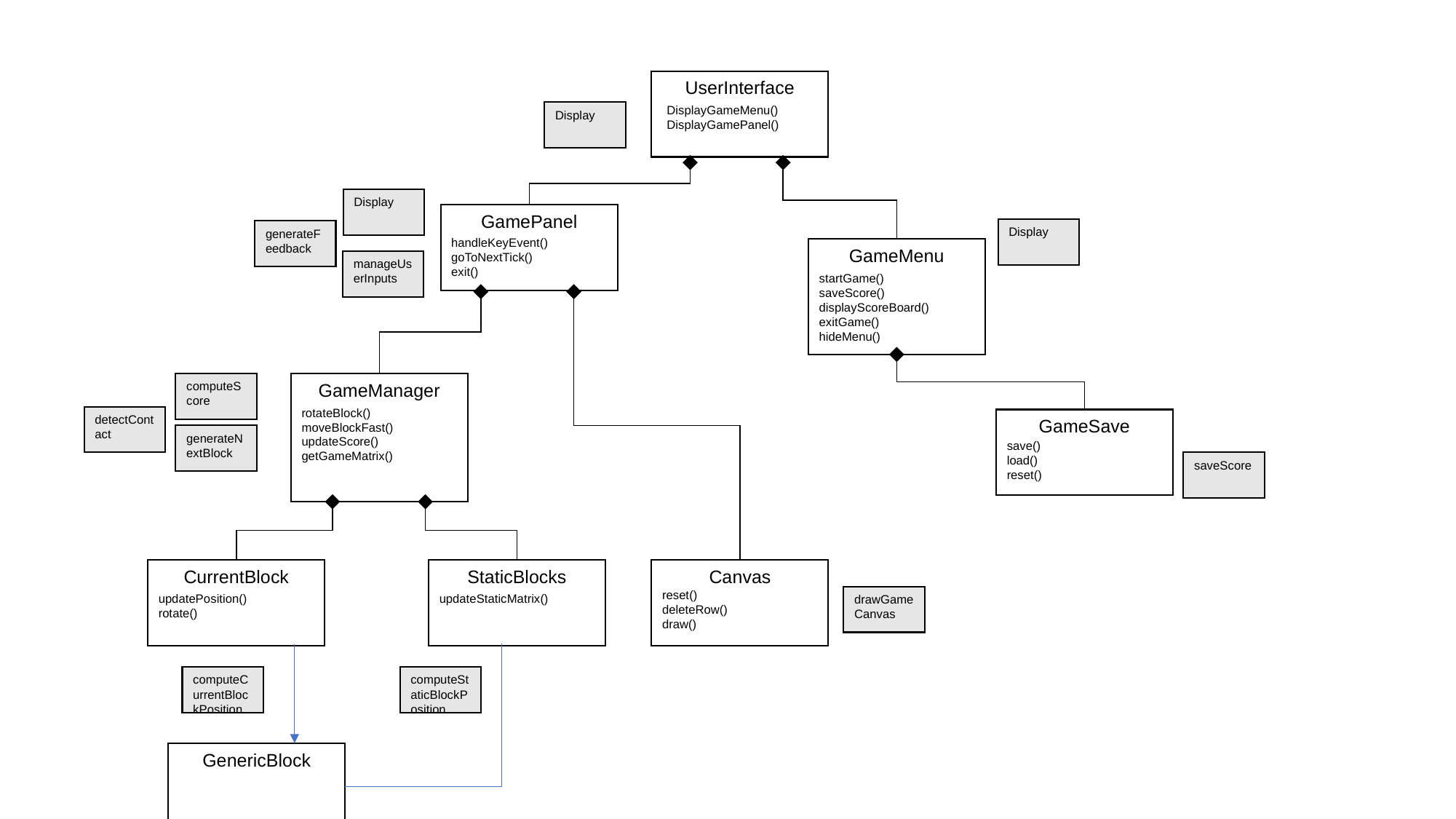

UserInterface
DisplayGameMenu()
DisplayGamePanel()
Display

Display
GamePanel
Display
generateFeedback
handleKeyEvent()
goToNextTick()
exit()
GameMenu
manageUserInputs
startGame()
saveScore()
displayScoreBoard()
exitGame()
hideMenu()

computeScore
GameManager
rotateBlock()
moveBlockFast()
updateScore()
getGameMatrix()
detectContact
GameSave
generateNextBlock
save()
load()
reset()
saveScore

CurrentBlock
StaticBlocks
Canvas
reset()
deleteRow()
draw()
updatePosition()
rotate()
updateStaticMatrix()
drawGameCanvas
computeCurrentBlockPosition
computeStaticBlockPosition
GenericBlock